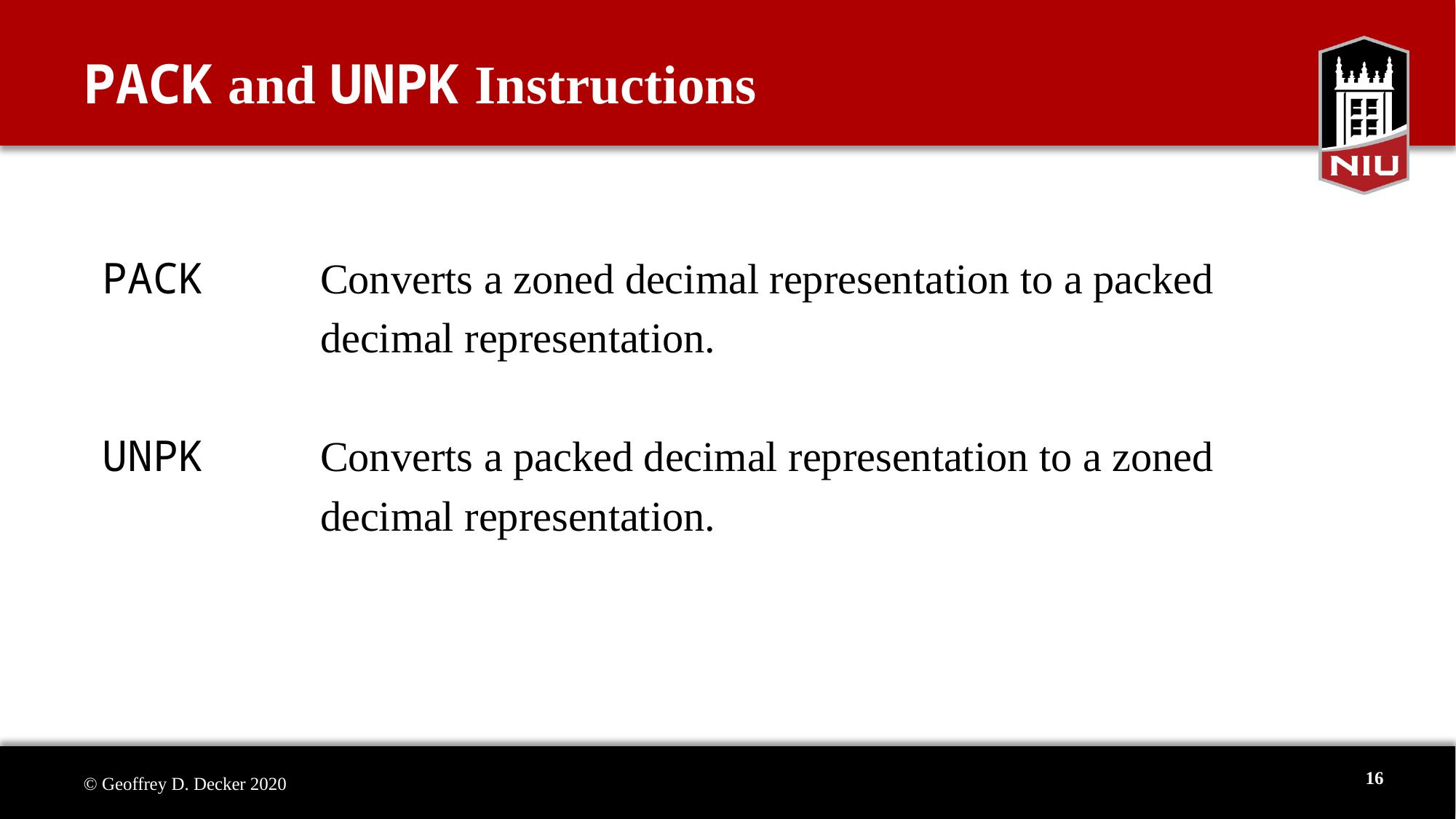

# PACK and UNPK Instructions
PACK 	Converts a zoned decimal representation to a packed
		decimal representation.

UNPK		Converts a packed decimal representation to a zoned
		decimal representation.
16
© Geoffrey D. Decker 2020